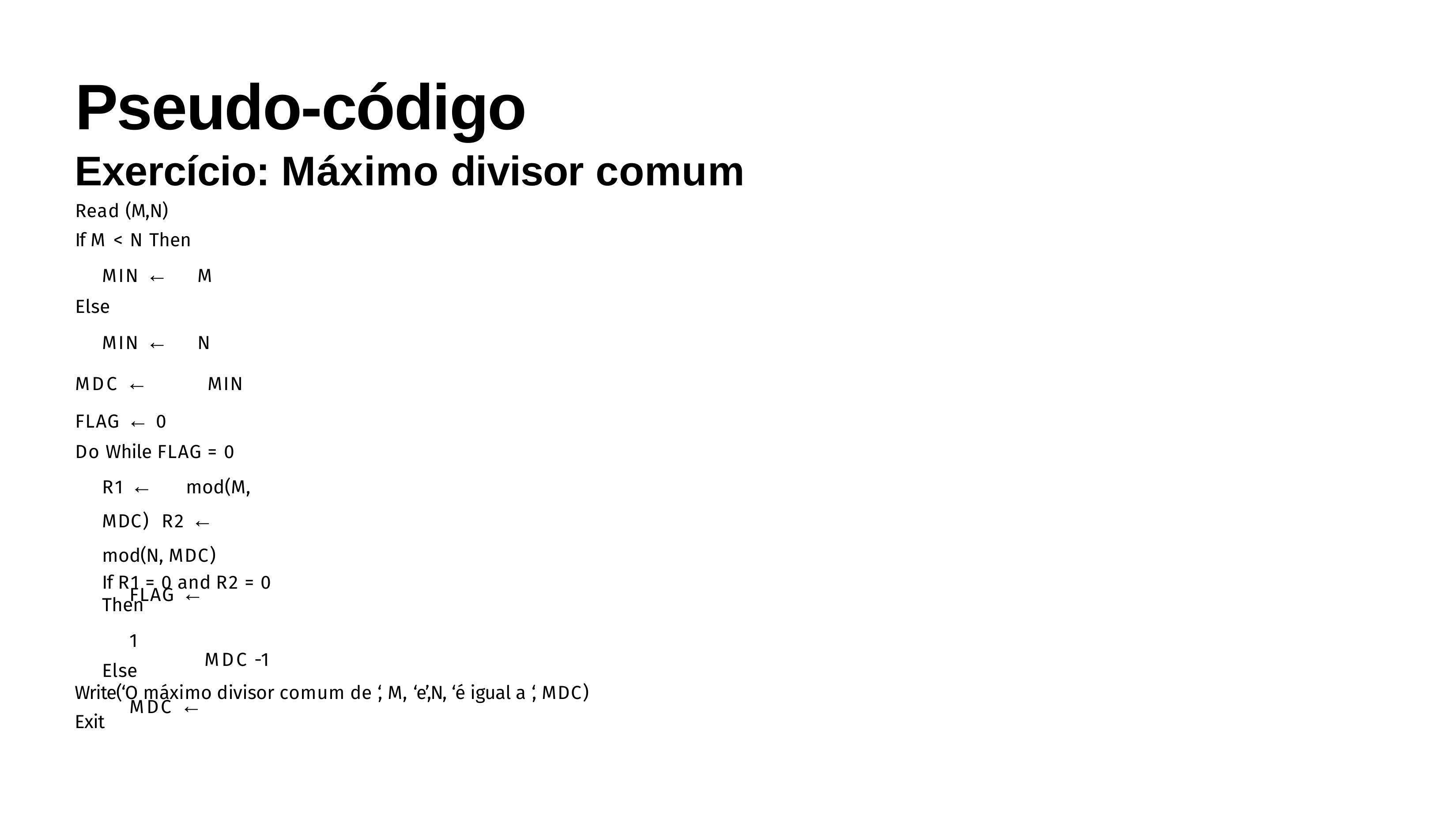

# Pseudo-código
Exercício: Máximo divisor comum
Read (M,N)
If M < N Then
MIN ← 	M
Else
MIN ← 	N
MDC ← 	MIN
FLAG ← 	0
Do While FLAG = 0
R1 ← 	mod(M, MDC)  R2 ← 	mod(N, MDC)
If R1 = 0 and R2 = 0 Then
FLAG ← 	1
Else
MDC ←
MDC -1
Write(‘O máximo divisor comum de ‘, M, ‘e’,N, ‘é igual a ‘, MDC)  Exit